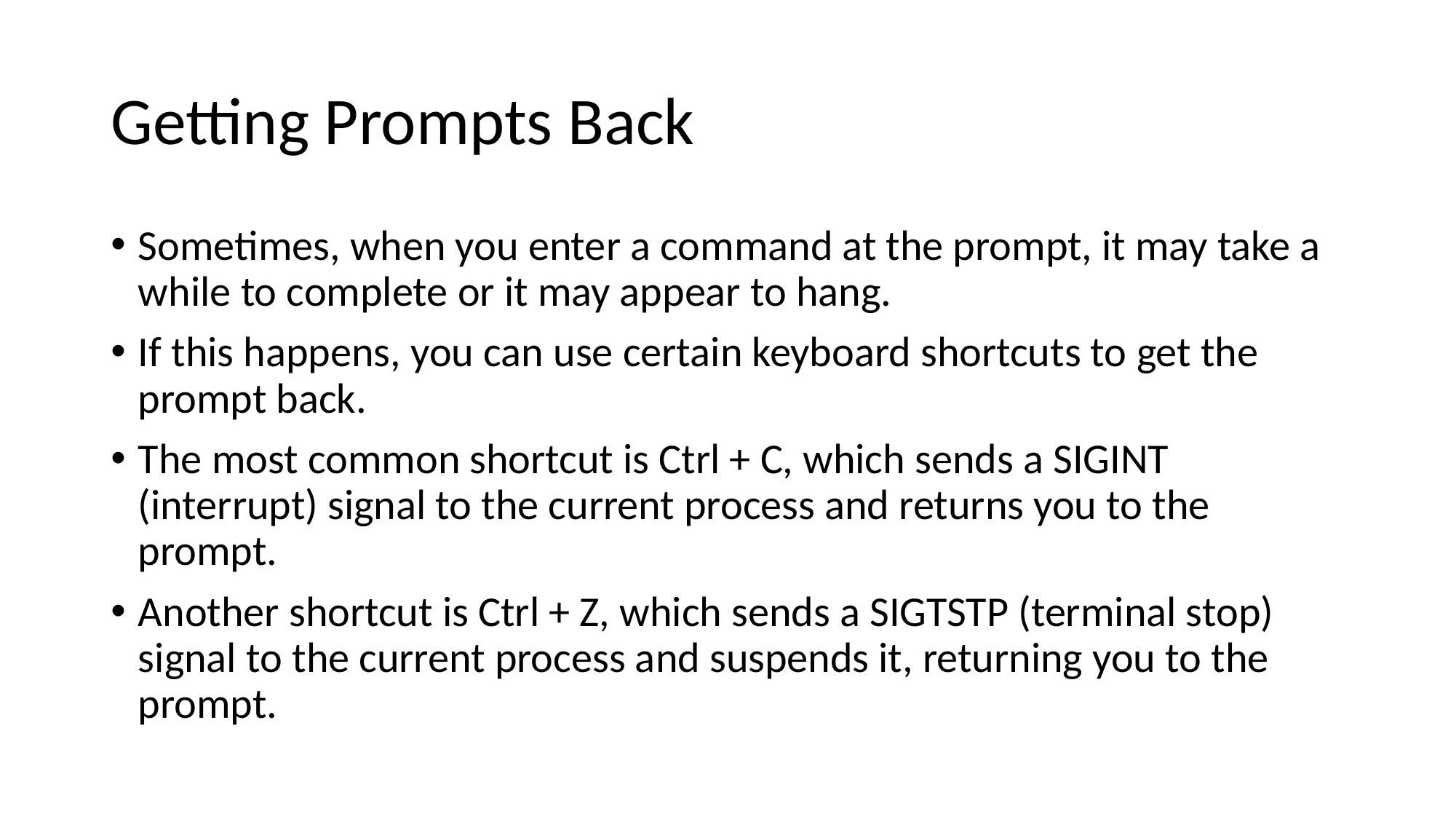

# Getting Prompts Back
Sometimes, when you enter a command at the prompt, it may take a while to complete or it may appear to hang.
If this happens, you can use certain keyboard shortcuts to get the prompt back.
The most common shortcut is Ctrl + C, which sends a SIGINT (interrupt) signal to the current process and returns you to the prompt.
Another shortcut is Ctrl + Z, which sends a SIGTSTP (terminal stop) signal to the current process and suspends it, returning you to the prompt.